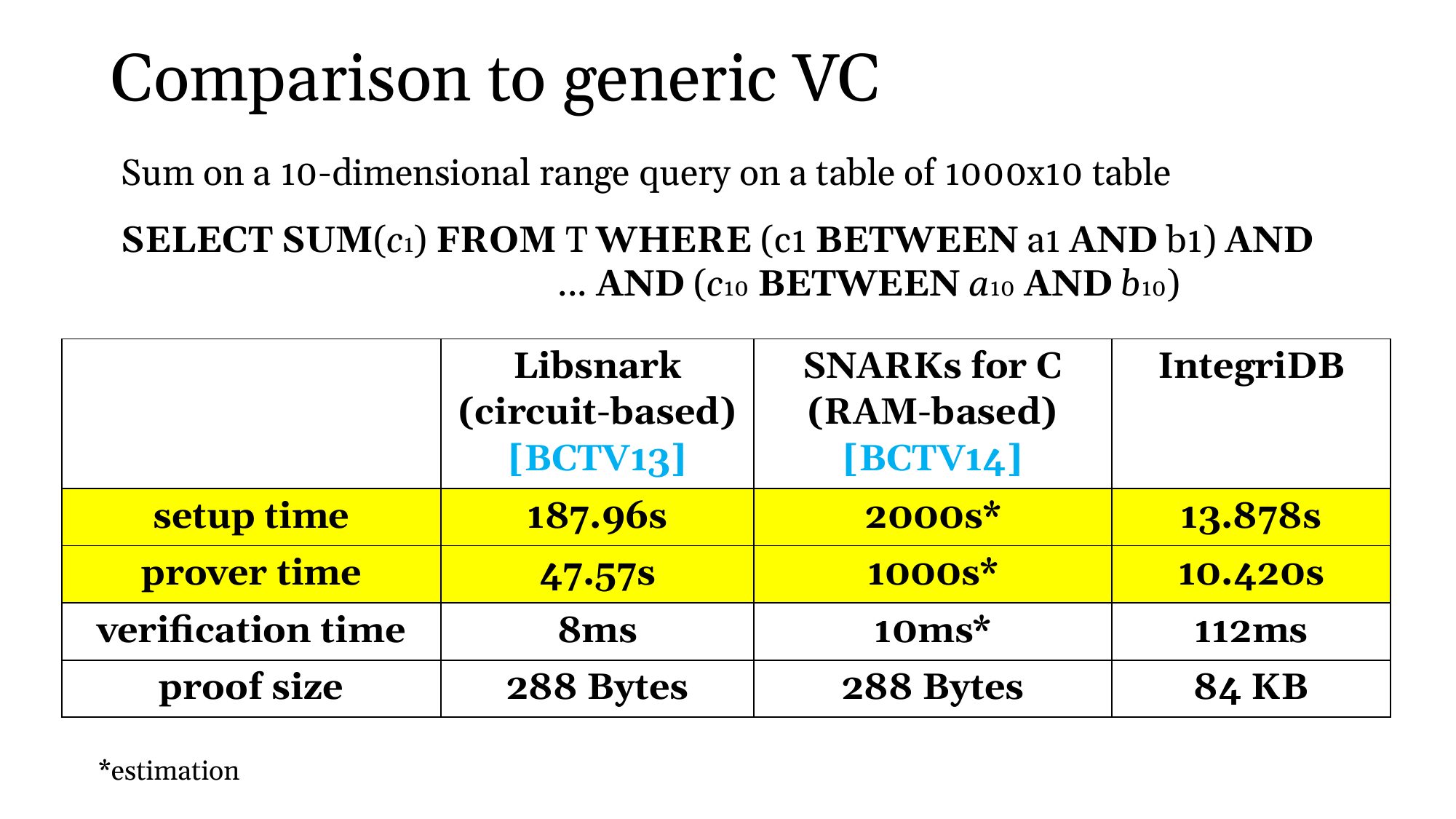

Comparison to generic VC
Sum on a 10-dimensional range query on a table of 1000x10 table
SELECT SUM(c1) FROM T WHERE (c1 BETWEEN a1 AND b1) AND
				... AND (c10 BETWEEN a10 AND b10)
|  | Libsnark (circuit-based) [BCTV13] | SNARKs for C (RAM-based) [BCTV14] | IntegriDB |
| --- | --- | --- | --- |
| setup time | 187.96s | 2000s\* | 13.878s |
| prover time | 47.57s | 1000s\* | 10.420s |
| verification time | 8ms | 10ms\* | 112ms |
| proof size | 288 Bytes | 288 Bytes | 84 KB |
*estimation